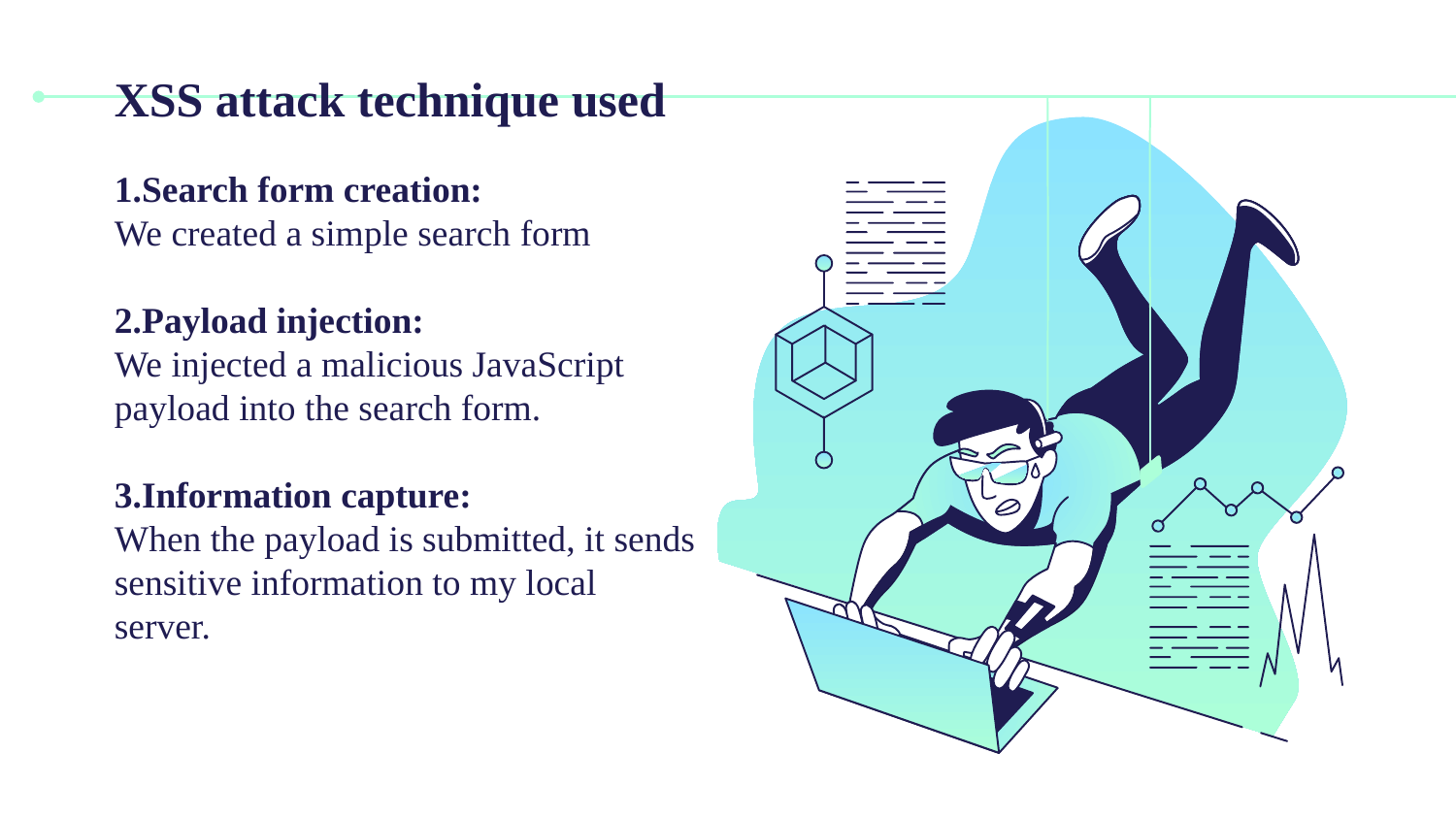

# XSS attack technique used

1.Search form creation:
We created a simple search form

2.Payload injection:
We injected a malicious JavaScript payload into the search form.

3.Information capture:
When the payload is submitted, it sends sensitive information to my local server.